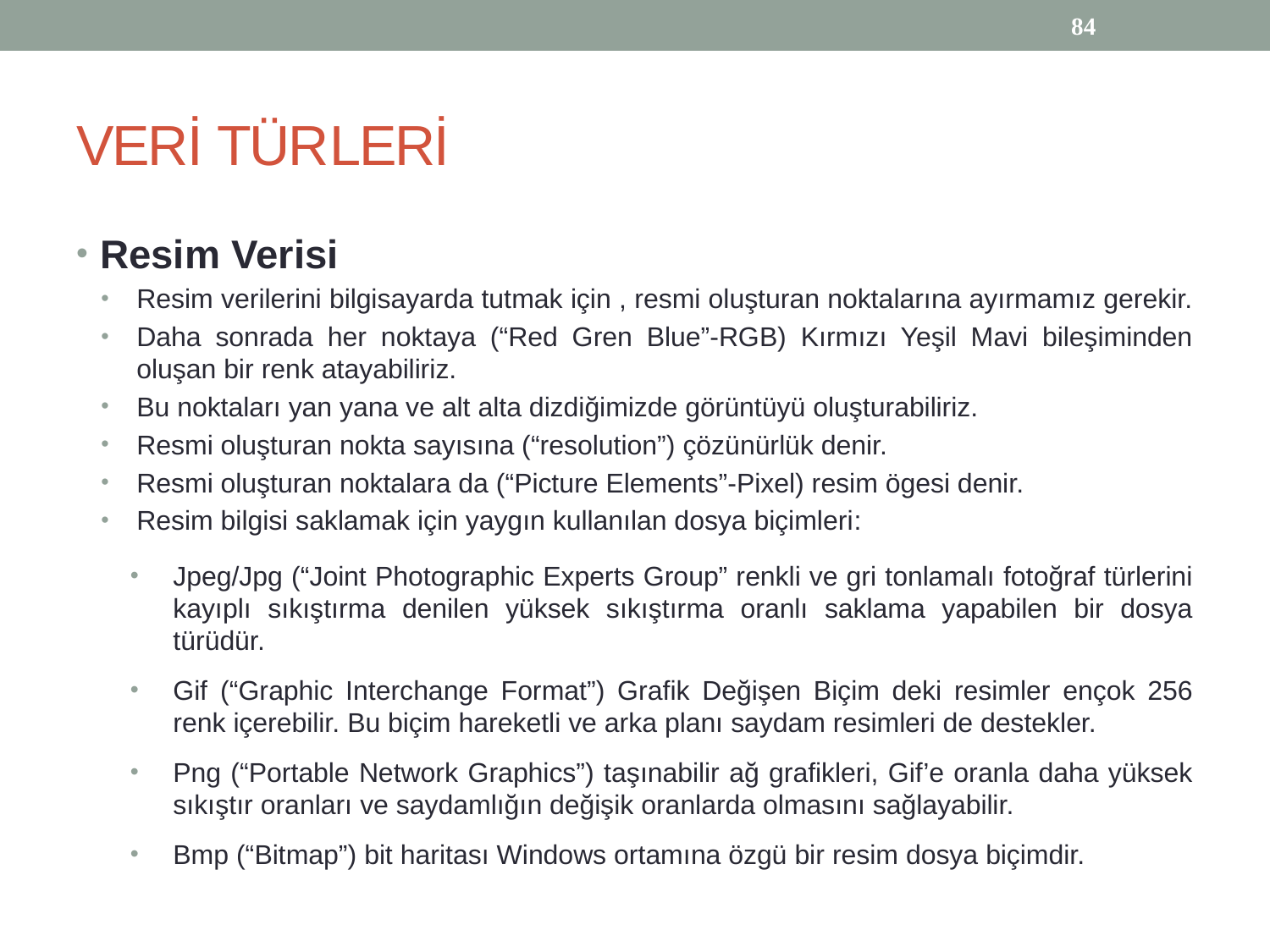

84
# VERİ TÜRLERİ
Resim Verisi
Resim verilerini bilgisayarda tutmak için , resmi oluşturan noktalarına ayırmamız gerekir.
Daha sonrada her noktaya (“Red Gren Blue”-RGB) Kırmızı Yeşil Mavi bileşiminden oluşan bir renk atayabiliriz.
Bu noktaları yan yana ve alt alta dizdiğimizde görüntüyü oluşturabiliriz.
Resmi oluşturan nokta sayısına (“resolution”) çözünürlük denir.
Resmi oluşturan noktalara da (“Picture Elements”-Pixel) resim ögesi denir.
Resim bilgisi saklamak için yaygın kullanılan dosya biçimleri:

Jpeg/Jpg (“Joint Photographic Experts Group” renkli ve gri tonlamalı fotoğraf türlerini kayıplı sıkıştırma denilen yüksek sıkıştırma oranlı saklama yapabilen bir dosya türüdür.
Gif (“Graphic Interchange Format”) Grafik Değişen Biçim deki resimler ençok 256 renk içerebilir. Bu biçim hareketli ve arka planı saydam resimleri de destekler.
Png (“Portable Network Graphics”) taşınabilir ağ grafikleri, Gif’e oranla daha yüksek sıkıştır oranları ve saydamlığın değişik oranlarda olmasını sağlayabilir.
Bmp (“Bitmap”) bit haritası Windows ortamına özgü bir resim dosya biçimdir.